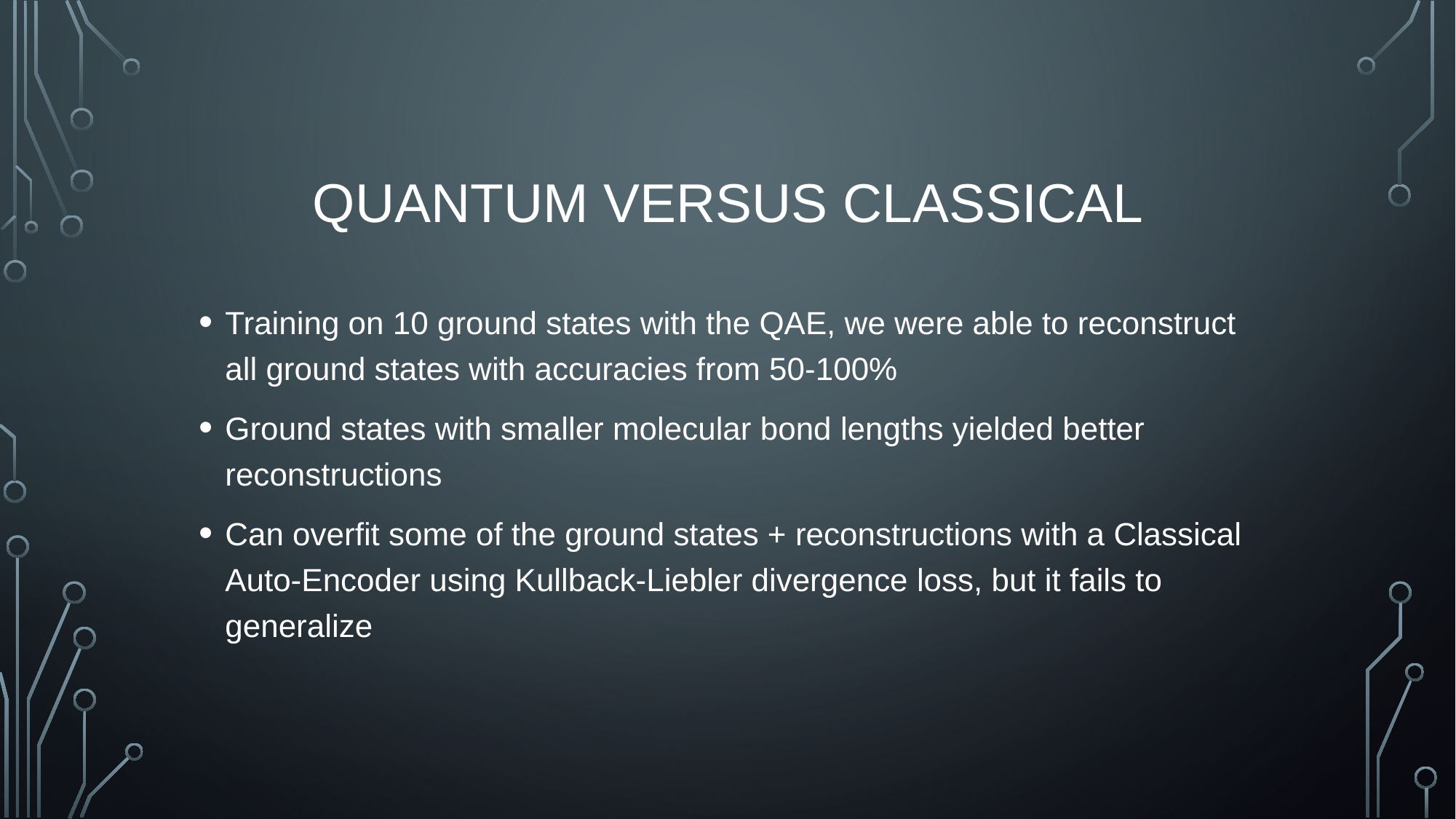

# Quantum versus classical
Training on 10 ground states with the QAE, we were able to reconstruct all ground states with accuracies from 50-100%
Ground states with smaller molecular bond lengths yielded better reconstructions
Can overfit some of the ground states + reconstructions with a Classical Auto-Encoder using Kullback-Liebler divergence loss, but it fails to generalize